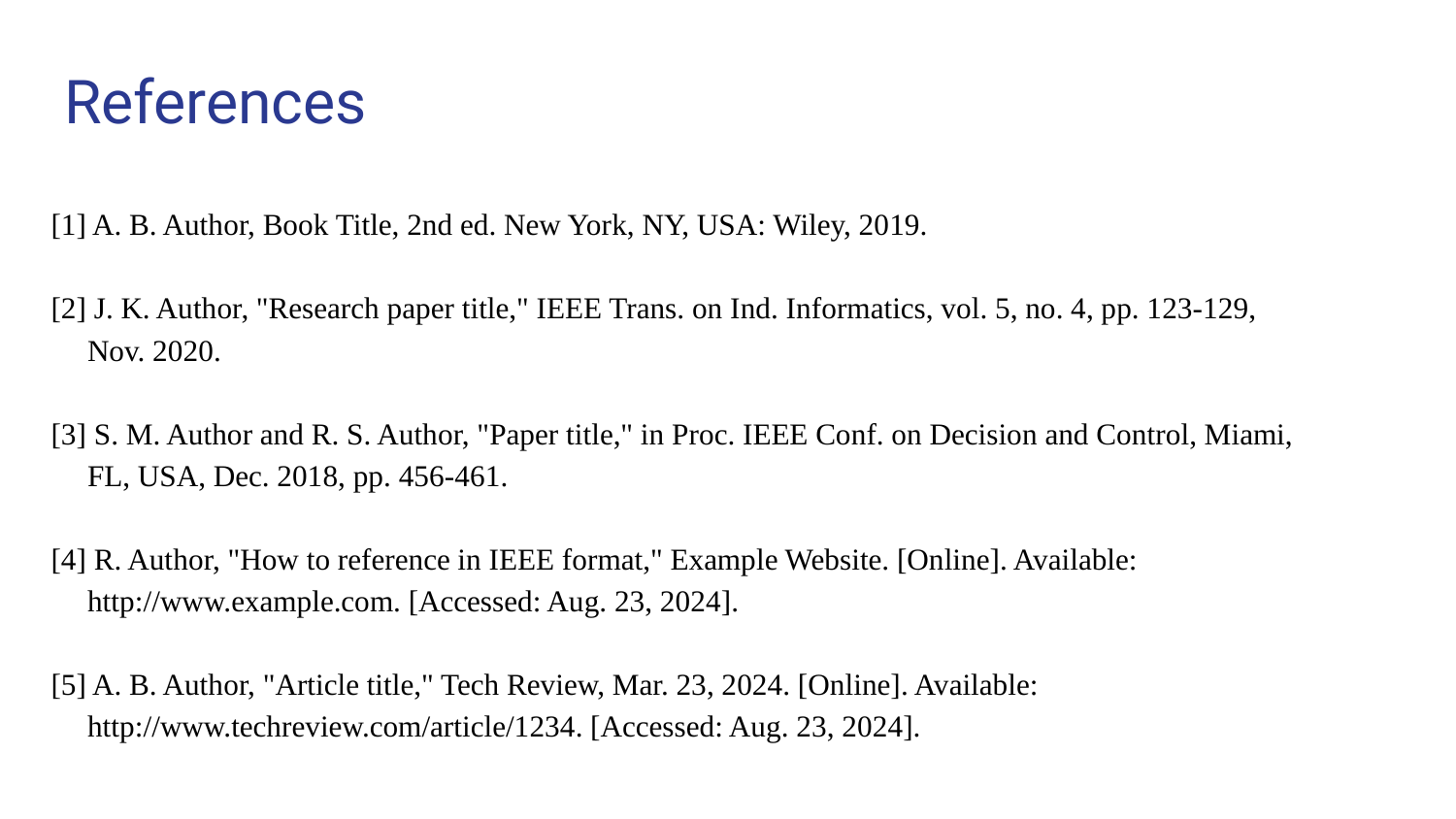

# References
[1] A. B. Author, Book Title, 2nd ed. New York, NY, USA: Wiley, 2019.

[2] J. K. Author, "Research paper title," IEEE Trans. on Ind. Informatics, vol. 5, no. 4, pp. 123-129, Nov. 2020.

[3] S. M. Author and R. S. Author, "Paper title," in Proc. IEEE Conf. on Decision and Control, Miami, FL, USA, Dec. 2018, pp. 456-461.

[4] R. Author, "How to reference in IEEE format," Example Website. [Online]. Available: http://www.example.com. [Accessed: Aug. 23, 2024].

[5] A. B. Author, "Article title," Tech Review, Mar. 23, 2024. [Online]. Available: http://www.techreview.com/article/1234. [Accessed: Aug. 23, 2024].